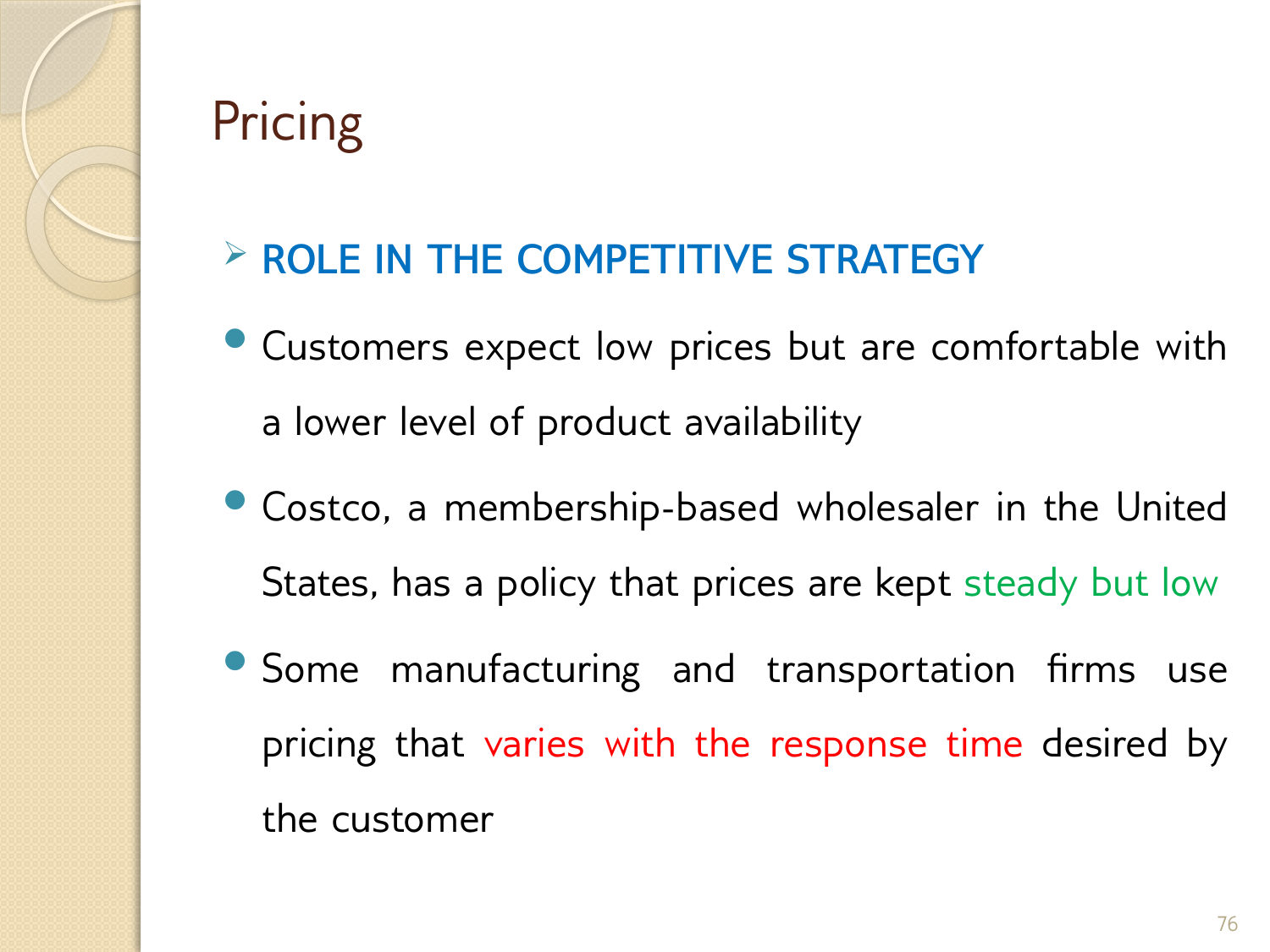

# Pricing
ROLE IN THE COMPETITIVE STRATEGY
Customers expect low prices but are comfortable with a lower level of product availability
Costco, a membership-based wholesaler in the United States, has a policy that prices are kept steady but low
Some manufacturing and transportation firms use pricing that varies with the response time desired by the customer

76